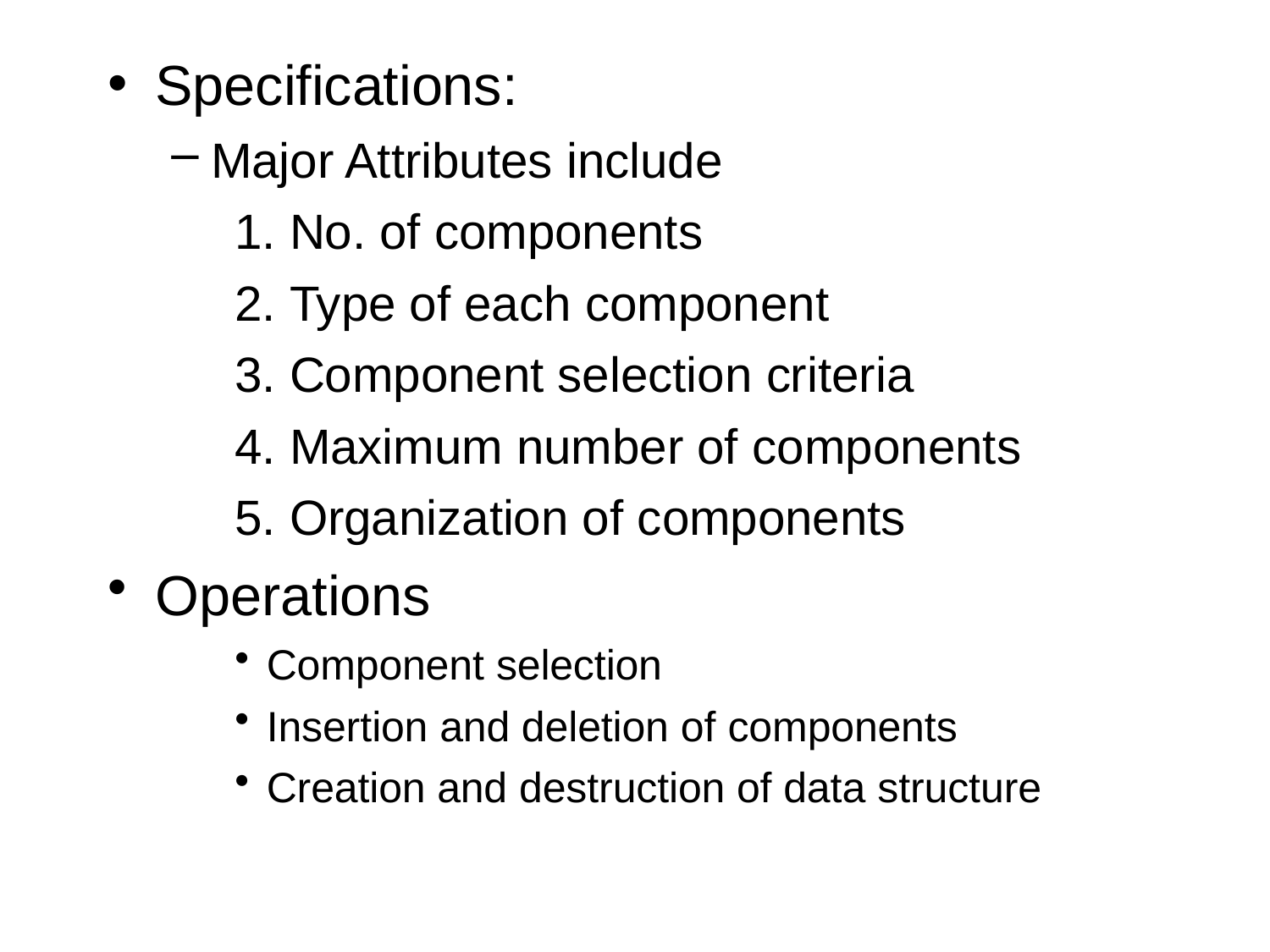

# Specifications:
Major Attributes include
No. of components
Type of each component
Component selection criteria
Maximum number of components
Organization of components
Operations
Component selection
Insertion and deletion of components
Creation and destruction of data structure